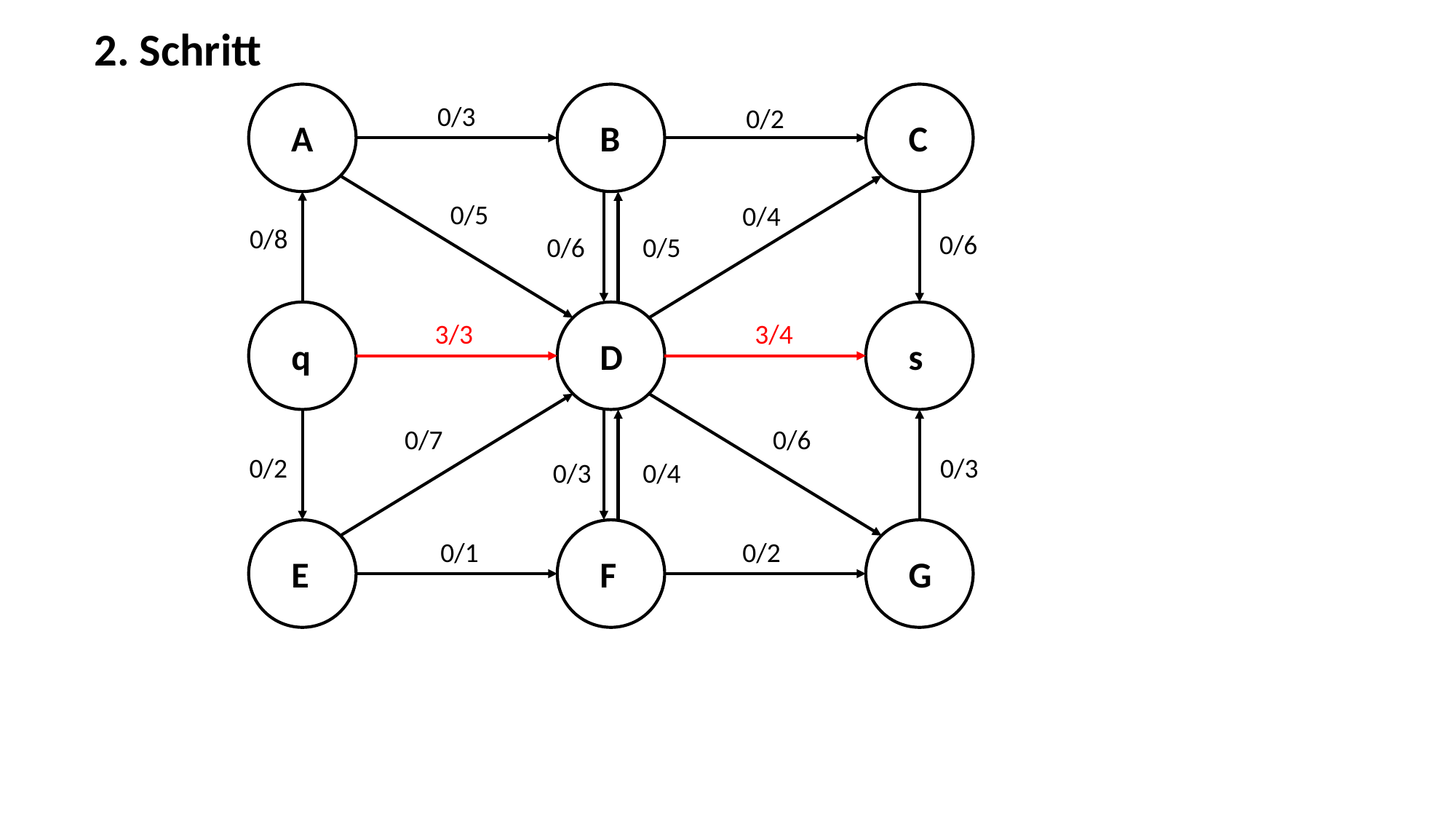

2. Schritt

0/3
0/2
A
B
C
0/5
0/4
0/8
0/6
0/6
0/5

3/3
3/4
q
D
s
0/7
0/6
0/3
0/2
0/3
0/4

0/1
0/2
E
F
G